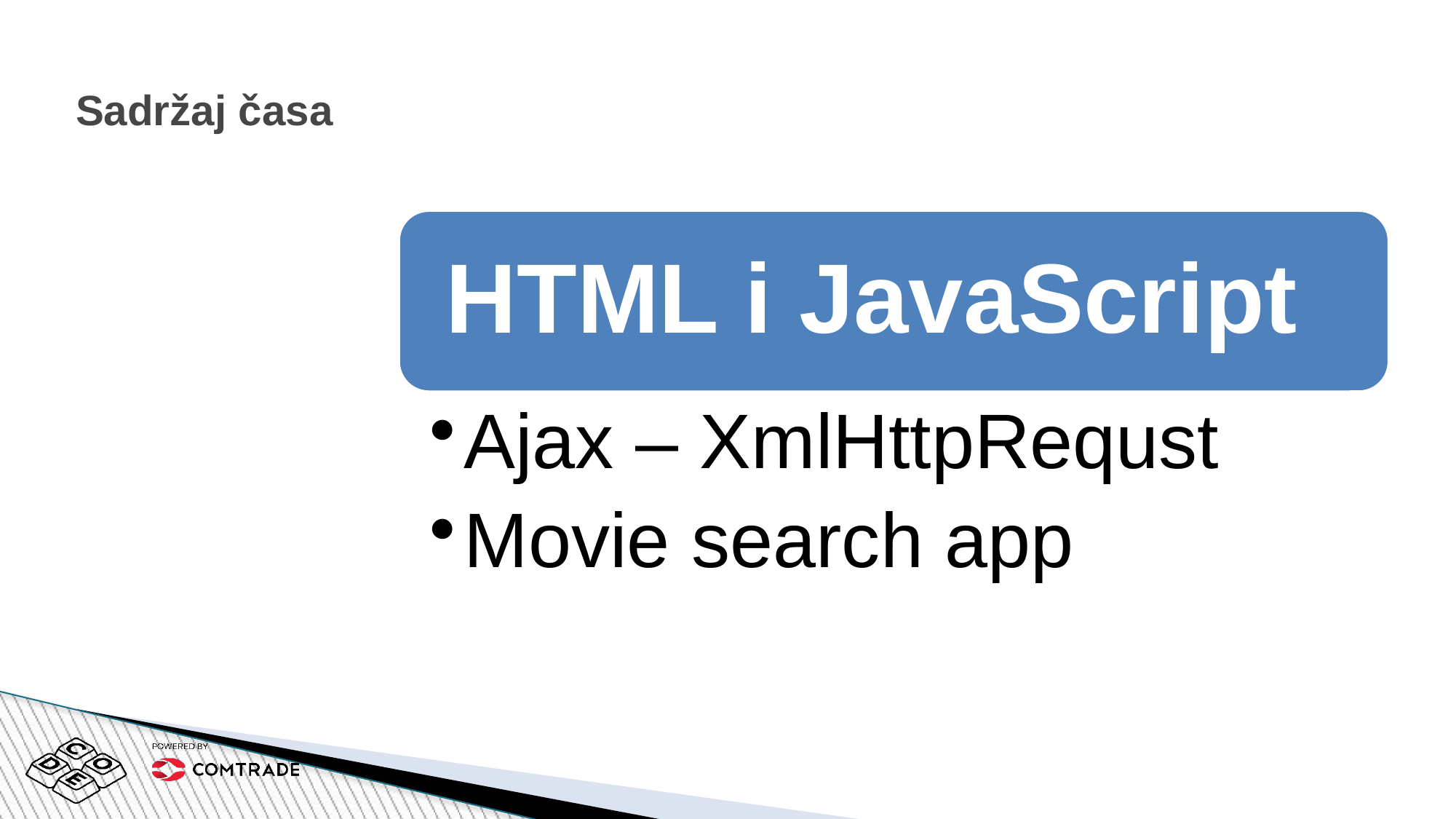

Sadržaj časa
HTML i JavaScript
Ajax – XmlHttpRequst
Movie search app